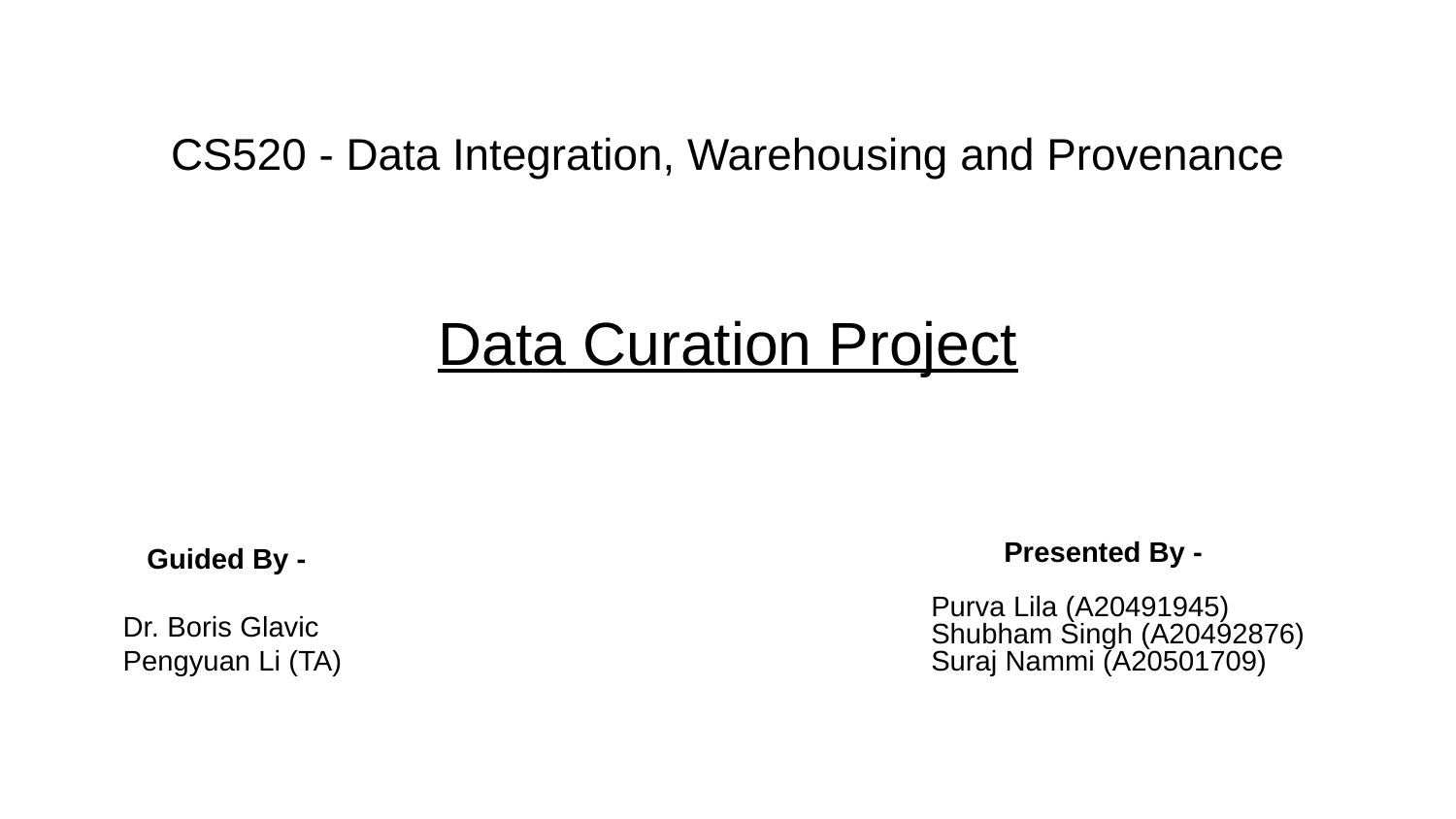

# CS520 - Data Integration, Warehousing and Provenance

Data Curation Project

   Guided By -

Dr. Boris Glavic
Pengyuan Li (TA)
Presented By -

Purva Lila (A20491945)
Shubham Singh (A20492876)
Suraj Nammi (A20501709)